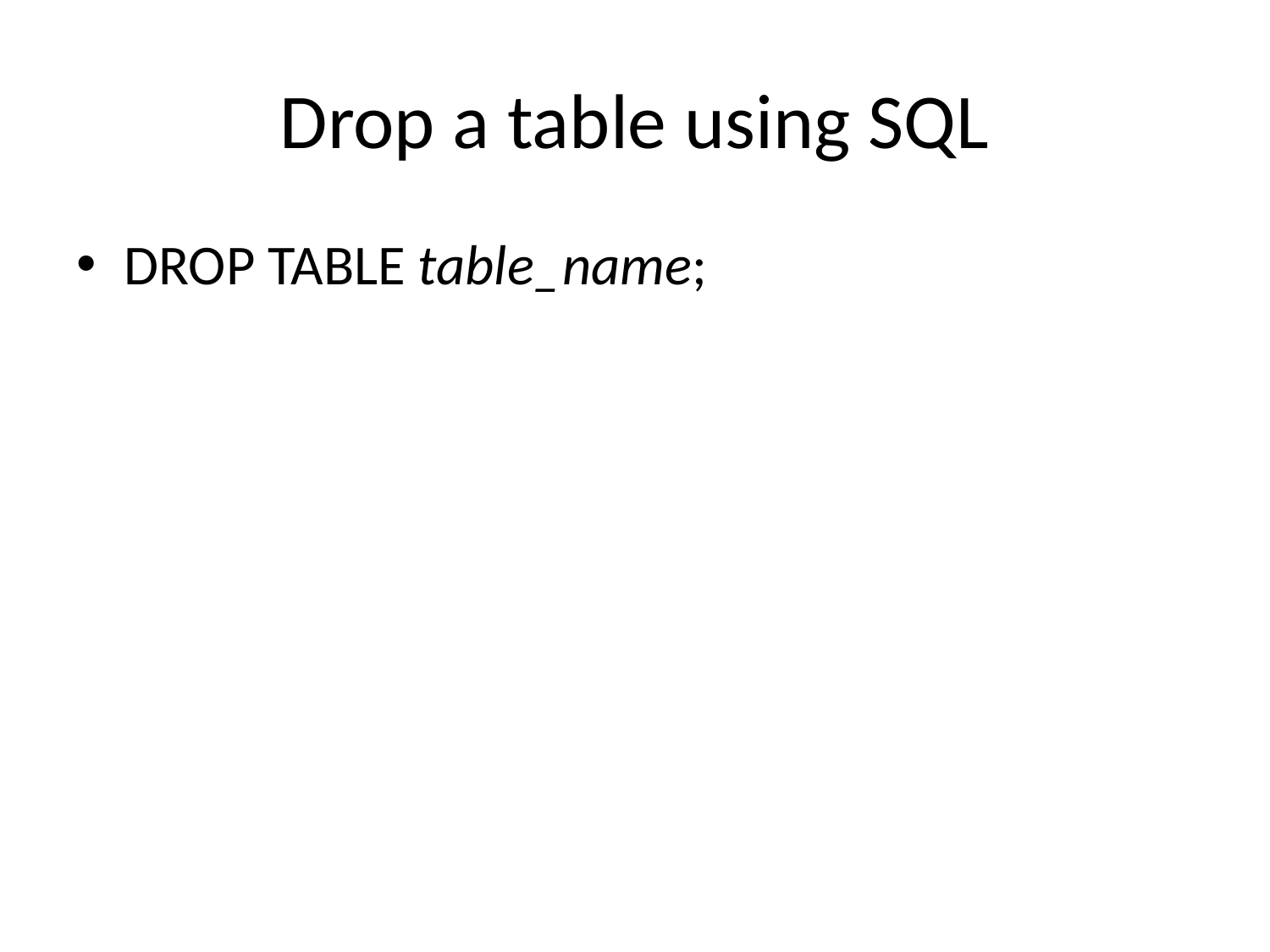

# Drop a table using SQL
DROP TABLE table_name;